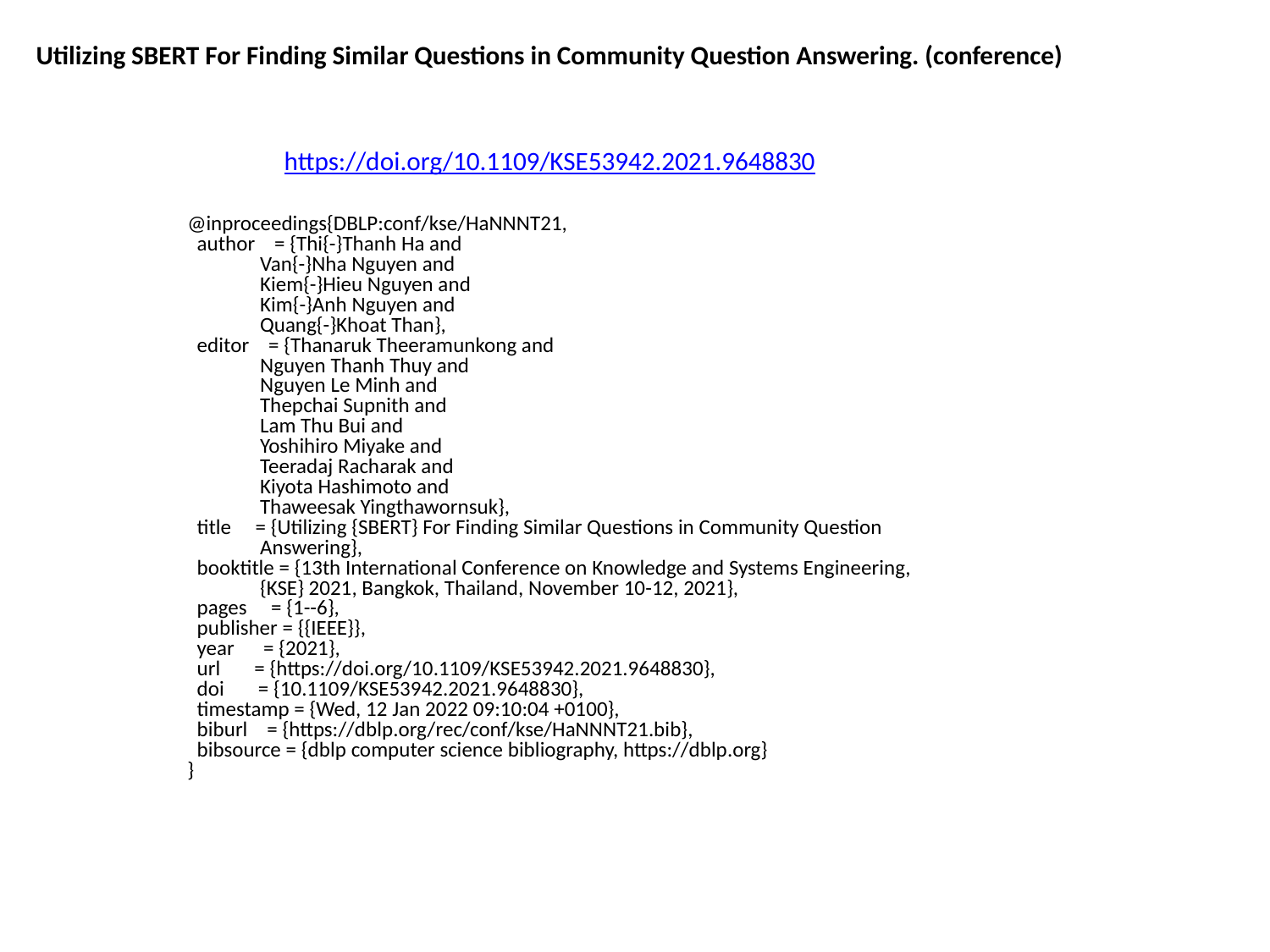

Utilizing SBERT For Finding Similar Questions in Community Question Answering. (conference)

https://doi.org/10.1109/KSE53942.2021.9648830

@inproceedings{DBLP:conf/kse/HaNNNT21,
  author    = {Thi{-}Thanh Ha and
               Van{-}Nha Nguyen and
               Kiem{-}Hieu Nguyen and
               Kim{-}Anh Nguyen and
               Quang{-}Khoat Than},
  editor    = {Thanaruk Theeramunkong and
               Nguyen Thanh Thuy and
               Nguyen Le Minh and
               Thepchai Supnith and
               Lam Thu Bui and
               Yoshihiro Miyake and
               Teeradaj Racharak and
               Kiyota Hashimoto and
               Thaweesak Yingthawornsuk},
  title     = {Utilizing {SBERT} For Finding Similar Questions in Community Question
               Answering},
  booktitle = {13th International Conference on Knowledge and Systems Engineering,
               {KSE} 2021, Bangkok, Thailand, November 10-12, 2021},
  pages     = {1--6},
  publisher = {{IEEE}},
  year      = {2021},
  url       = {https://doi.org/10.1109/KSE53942.2021.9648830},
  doi       = {10.1109/KSE53942.2021.9648830},
  timestamp = {Wed, 12 Jan 2022 09:10:04 +0100},
  biburl    = {https://dblp.org/rec/conf/kse/HaNNNT21.bib},
  bibsource = {dblp computer science bibliography, https://dblp.org}
}